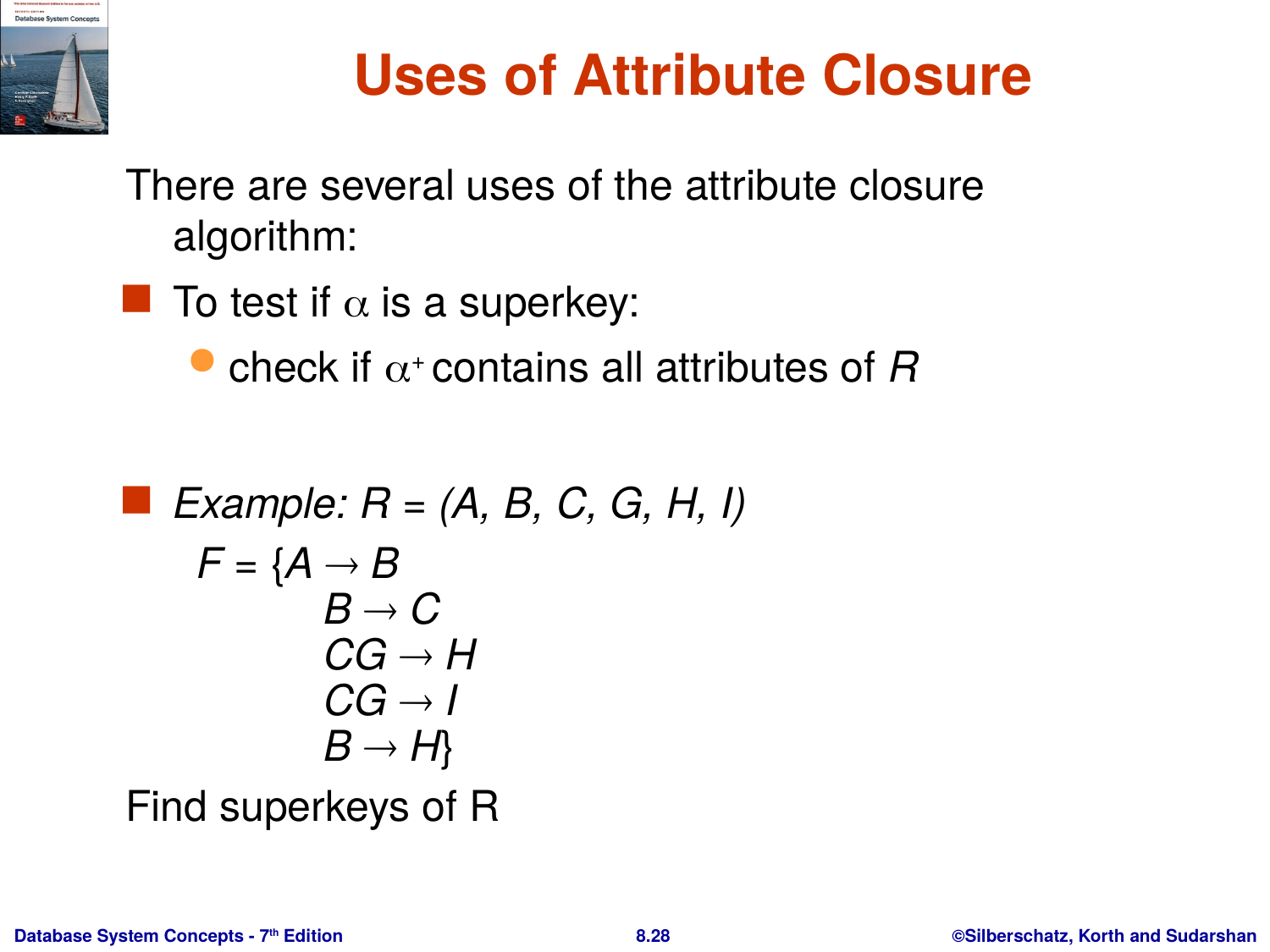

# Uses of Attribute Closure
There are several uses of the attribute closure algorithm:
To test if α is a superkey:
check if α+ contains all attributes of R

Example: R = (A, B, C, G, H, I)
      F = {A → B
	  B → C
	  CG → H
	  CG → I
	  B → H}
Find superkeys of R